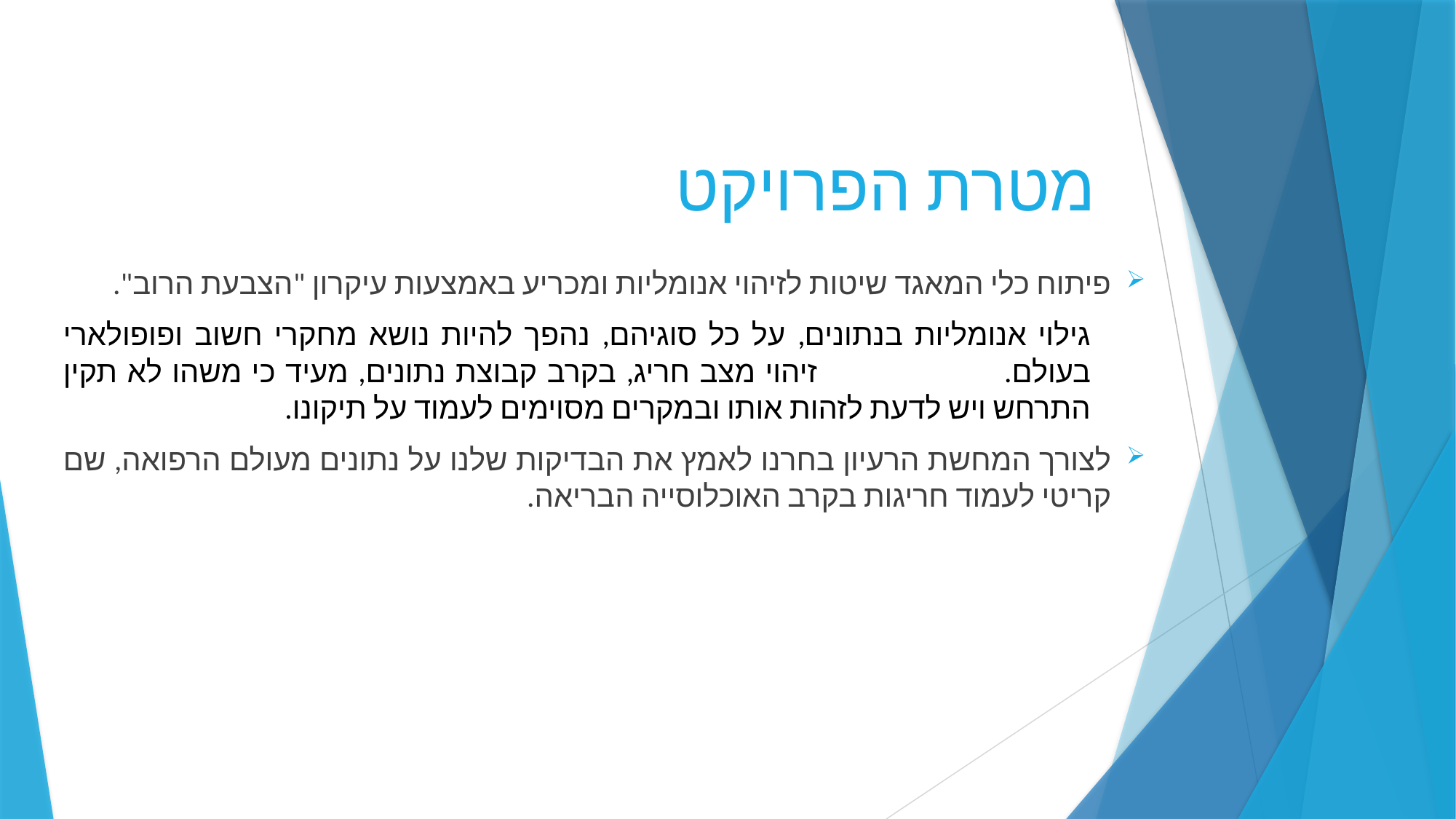

מטרת הפרויקט
פיתוח כלי המאגד שיטות לזיהוי אנומליות ומכריע באמצעות עיקרון "הצבעת הרוב".
גילוי אנומליות בנתונים, על כל סוגיהם, נהפך להיות נושא מחקרי חשוב ופופולארי בעולם.                   זיהוי מצב חריג, בקרב קבוצת נתונים, מעיד כי משהו לא תקין התרחש ויש לדעת לזהות אותו ובמקרים מסוימים לעמוד על תיקונו.
לצורך המחשת הרעיון בחרנו לאמץ את הבדיקות שלנו על נתונים מעולם הרפואה, שם קריטי לעמוד חריגות בקרב האוכלוסייה הבריאה.